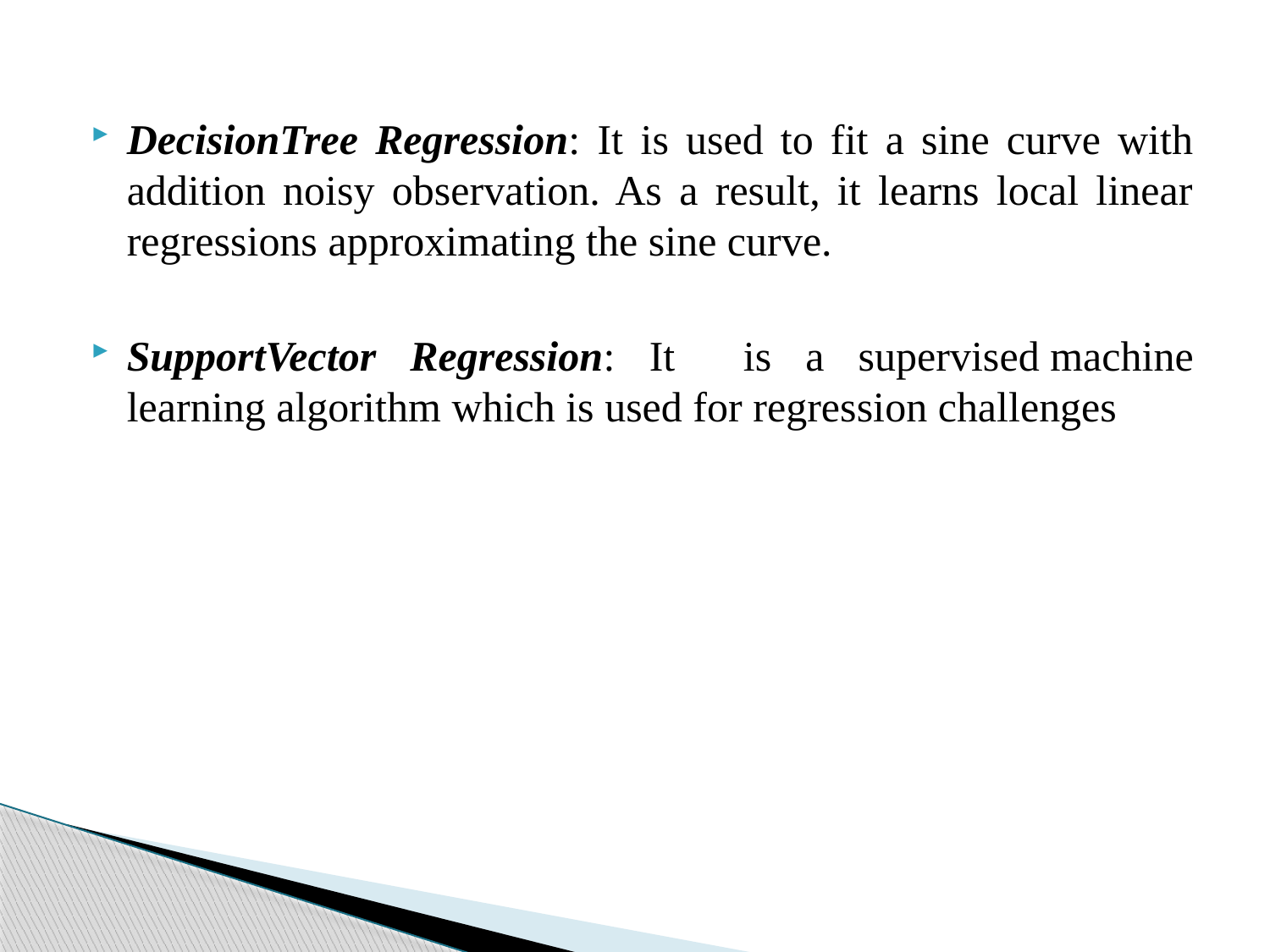

DecisionTree Regression: It is used to fit a sine curve with addition noisy observation. As a result, it learns local linear regressions approximating the sine curve.

SupportVector Regression: It  is a supervised machine learning algorithm which is used for regression challenges